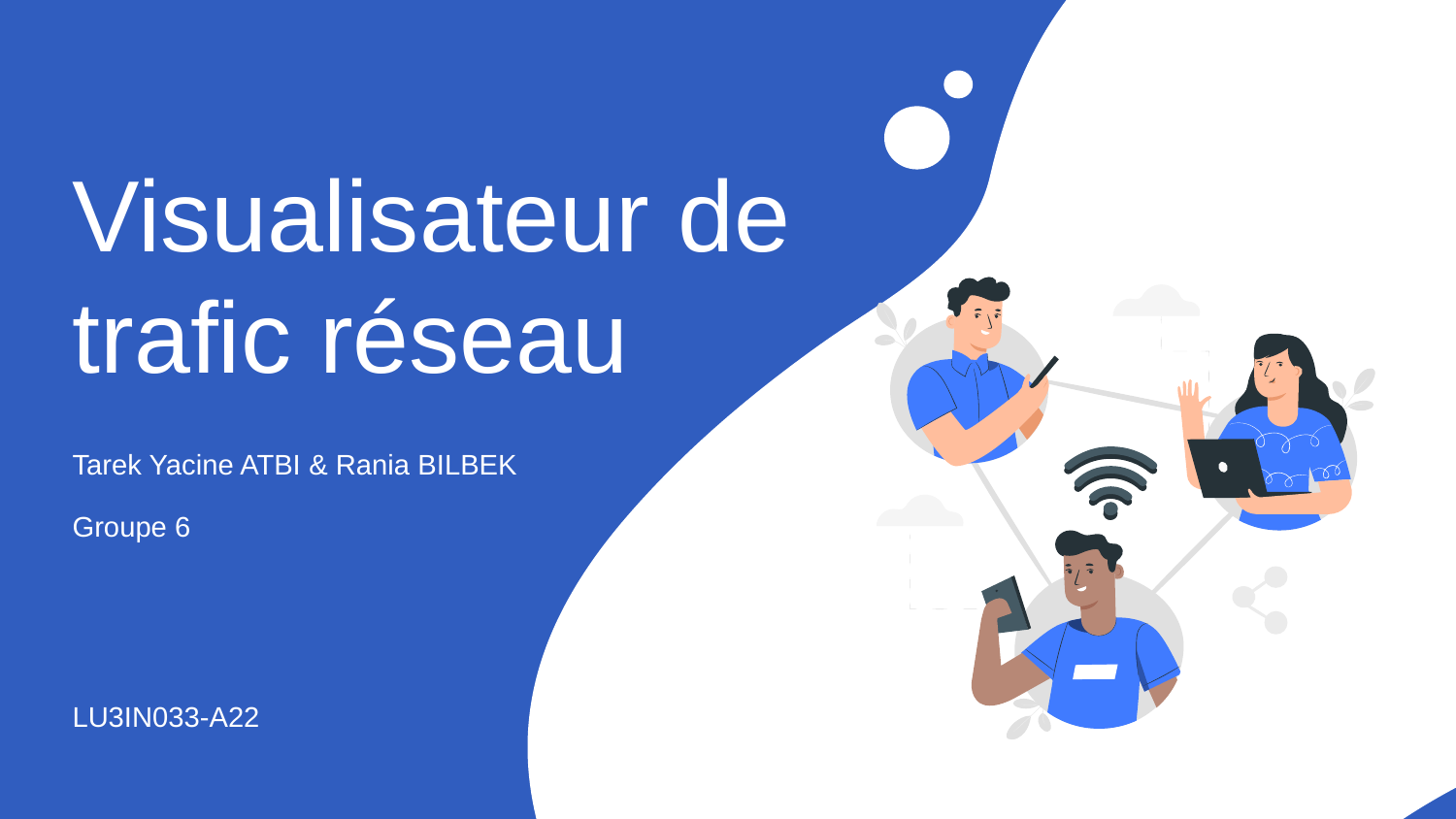

# Visualisateur de trafic réseau

Tarek Yacine ATBI & Rania BILBEK
Groupe 6
LU3IN033-A22